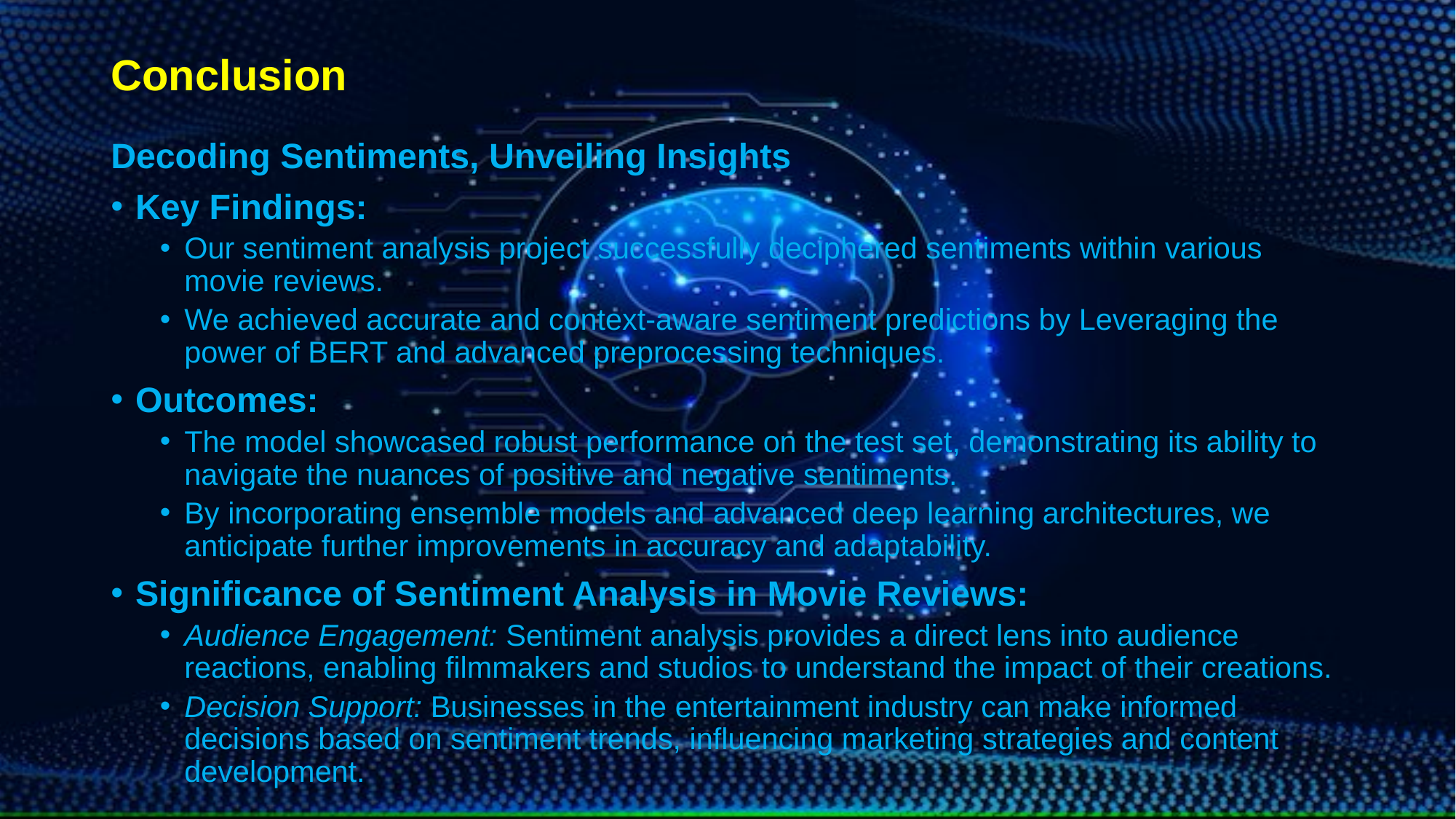

# Conclusion
Decoding Sentiments, Unveiling Insights
Key Findings:
Our sentiment analysis project successfully deciphered sentiments within various movie reviews.
We achieved accurate and context-aware sentiment predictions by Leveraging the power of BERT and advanced preprocessing techniques.
Outcomes:
The model showcased robust performance on the test set, demonstrating its ability to navigate the nuances of positive and negative sentiments.
By incorporating ensemble models and advanced deep learning architectures, we anticipate further improvements in accuracy and adaptability.
Significance of Sentiment Analysis in Movie Reviews:
Audience Engagement: Sentiment analysis provides a direct lens into audience reactions, enabling filmmakers and studios to understand the impact of their creations.
Decision Support: Businesses in the entertainment industry can make informed decisions based on sentiment trends, influencing marketing strategies and content development.